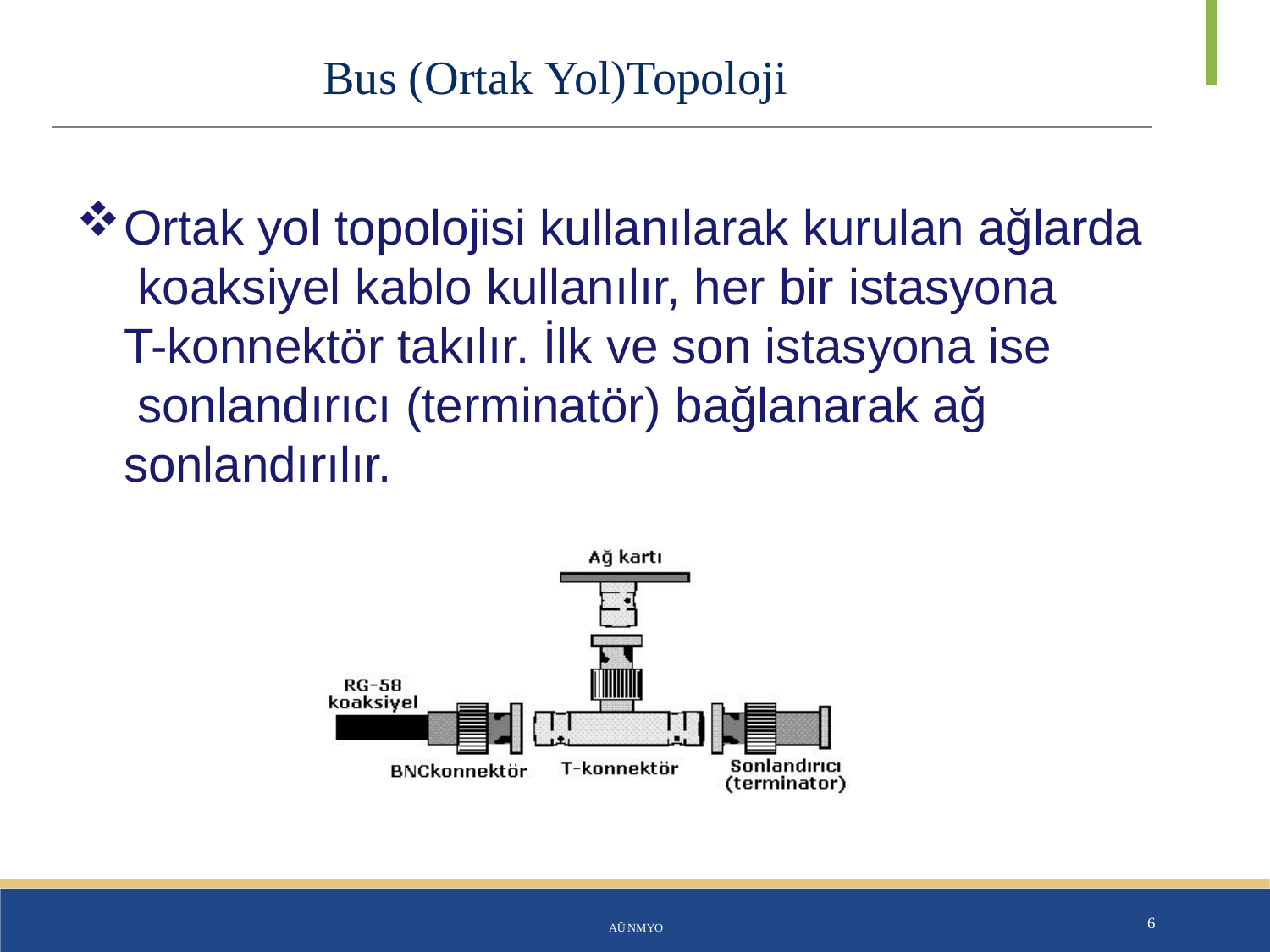

# Bus (Ortak Yol)Topoloji
Ortak yol topolojisi kullanılarak kurulan ağlarda  koaksiyel kablo kullanılır, her bir istasyona
T-konnektör takılır. İlk ve son istasyona ise  sonlandırıcı (terminatör) bağlanarak ağ  sonlandırılır.

AÜ NMYO
6